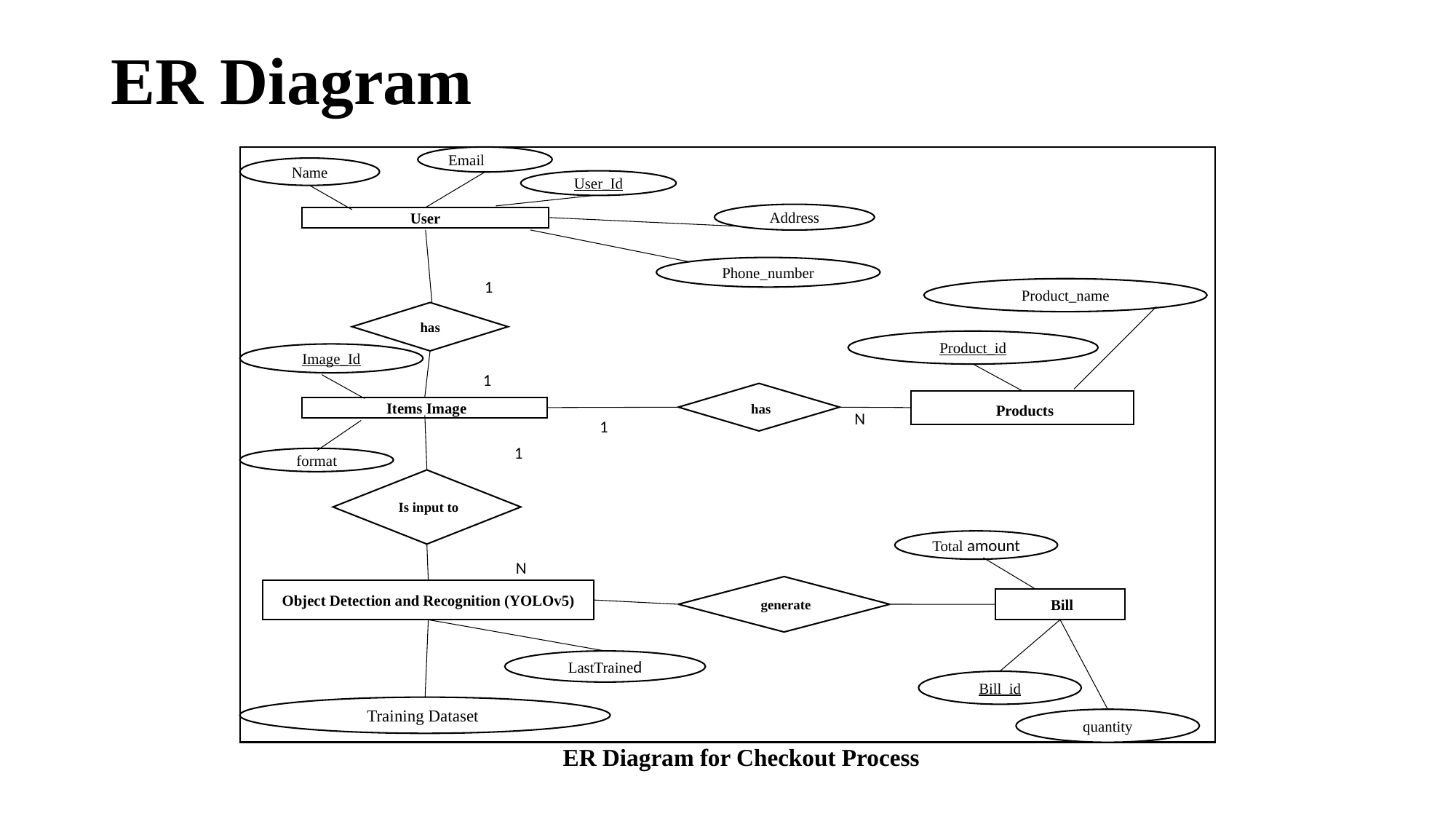

# ER Diagram

Email
Name
User_Id

Address
User

Phone_number
1
Product_name
has

Product_id
Image_Id

1

 has
 Products
 Items Image
N

1

1
format
 Is input to
Total amount

N

 generate
Object Detection and Recognition (YOLOv5)
 Bill

LastTrained
Bill_id
Training Dataset
quantity
ER Diagram for Checkout Process